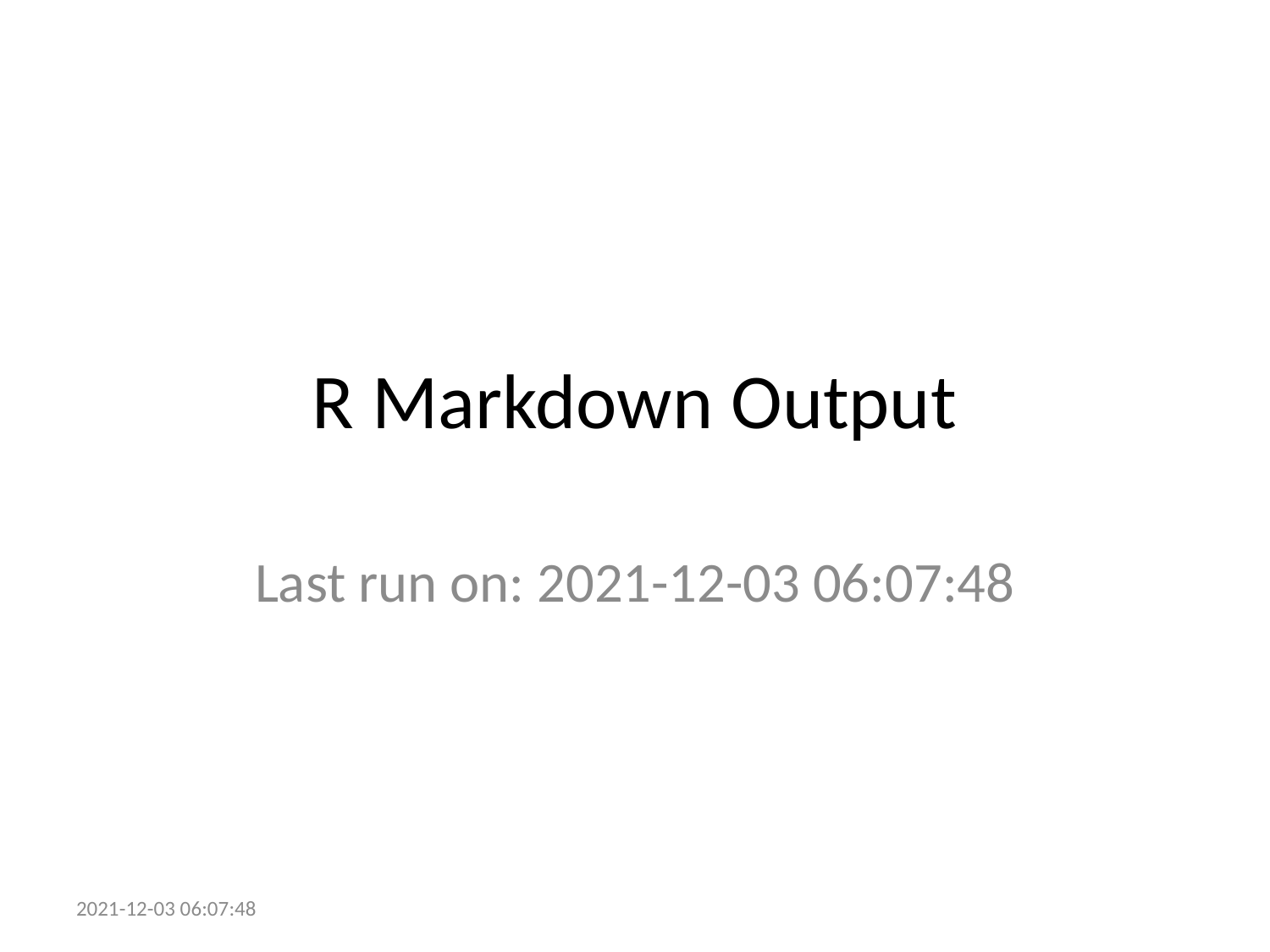

# R Markdown Output
Last run on: 2021-12-03 06:07:48
2021-12-03 06:07:48